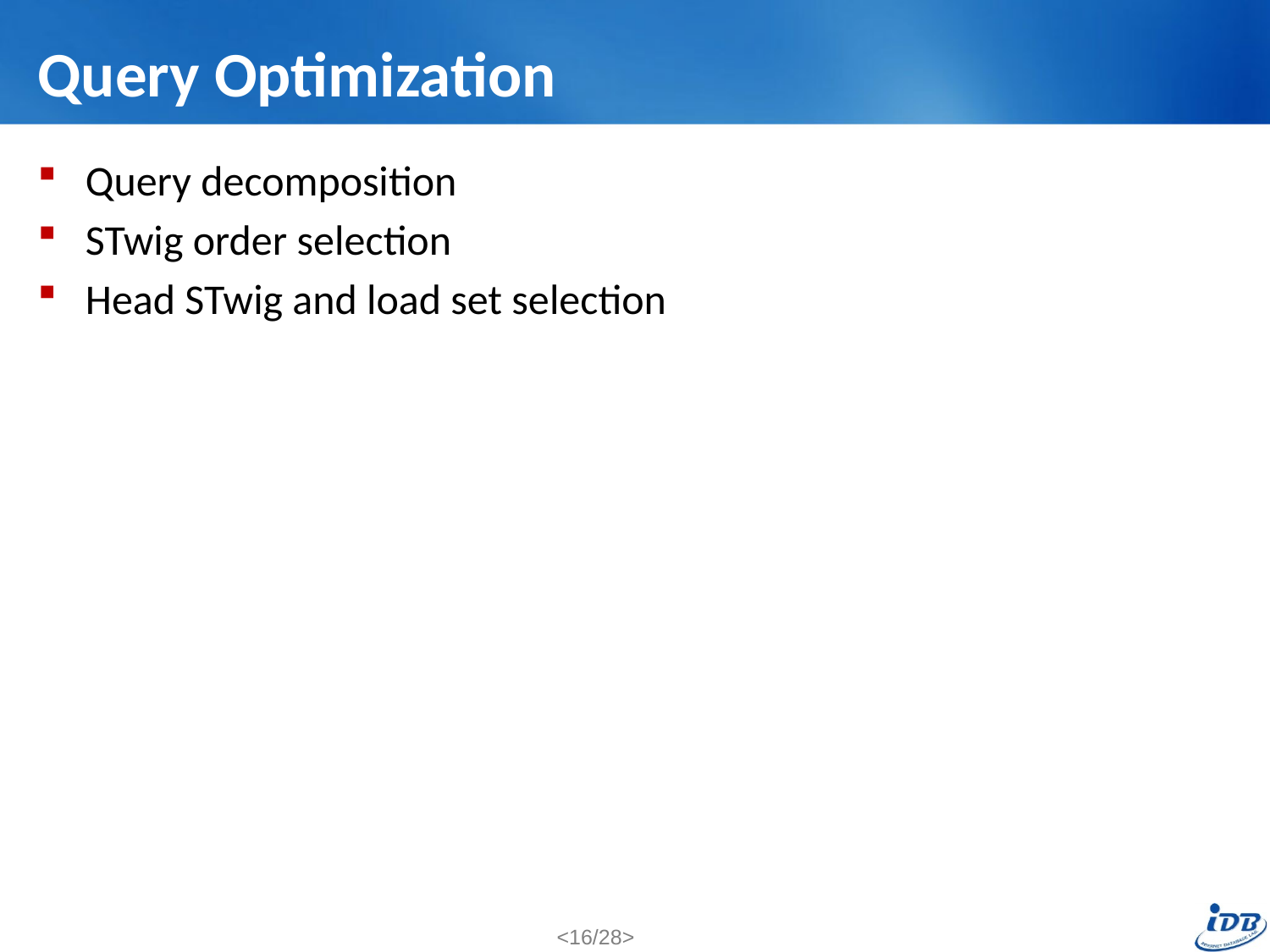

# Query Optimization
Query decomposition
STwig order selection
Head STwig and load set selection